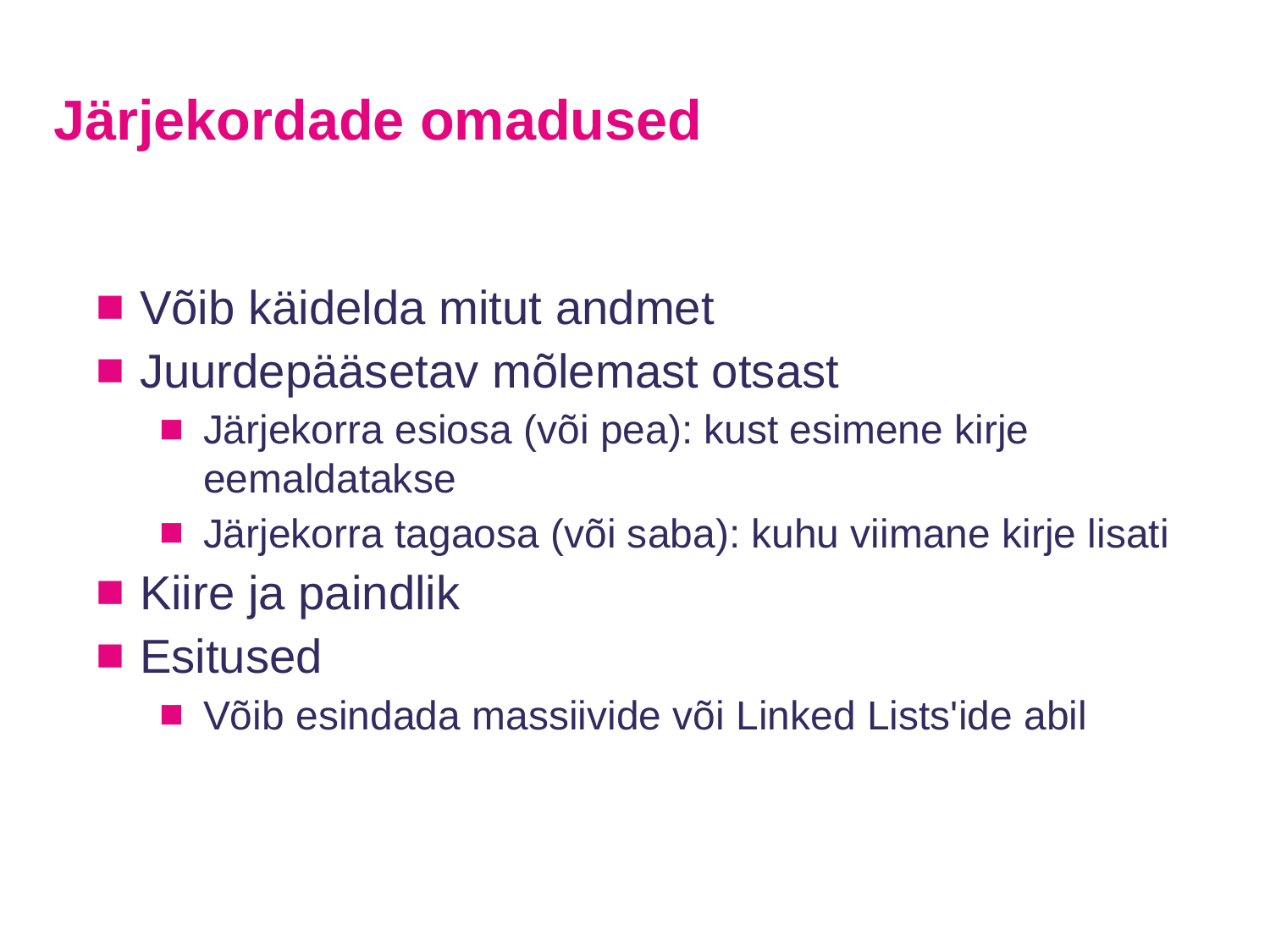

# Järjekordade omadused

Võib käidelda mitut andmet
Juurdepääsetav mõlemast otsast
Järjekorra esiosa (või pea): kust esimene kirje eemaldatakse
Järjekorra tagaosa (või saba): kuhu viimane kirje lisati
Kiire ja paindlik
Esitused
Võib esindada massiivide või Linked Lists'ide abil